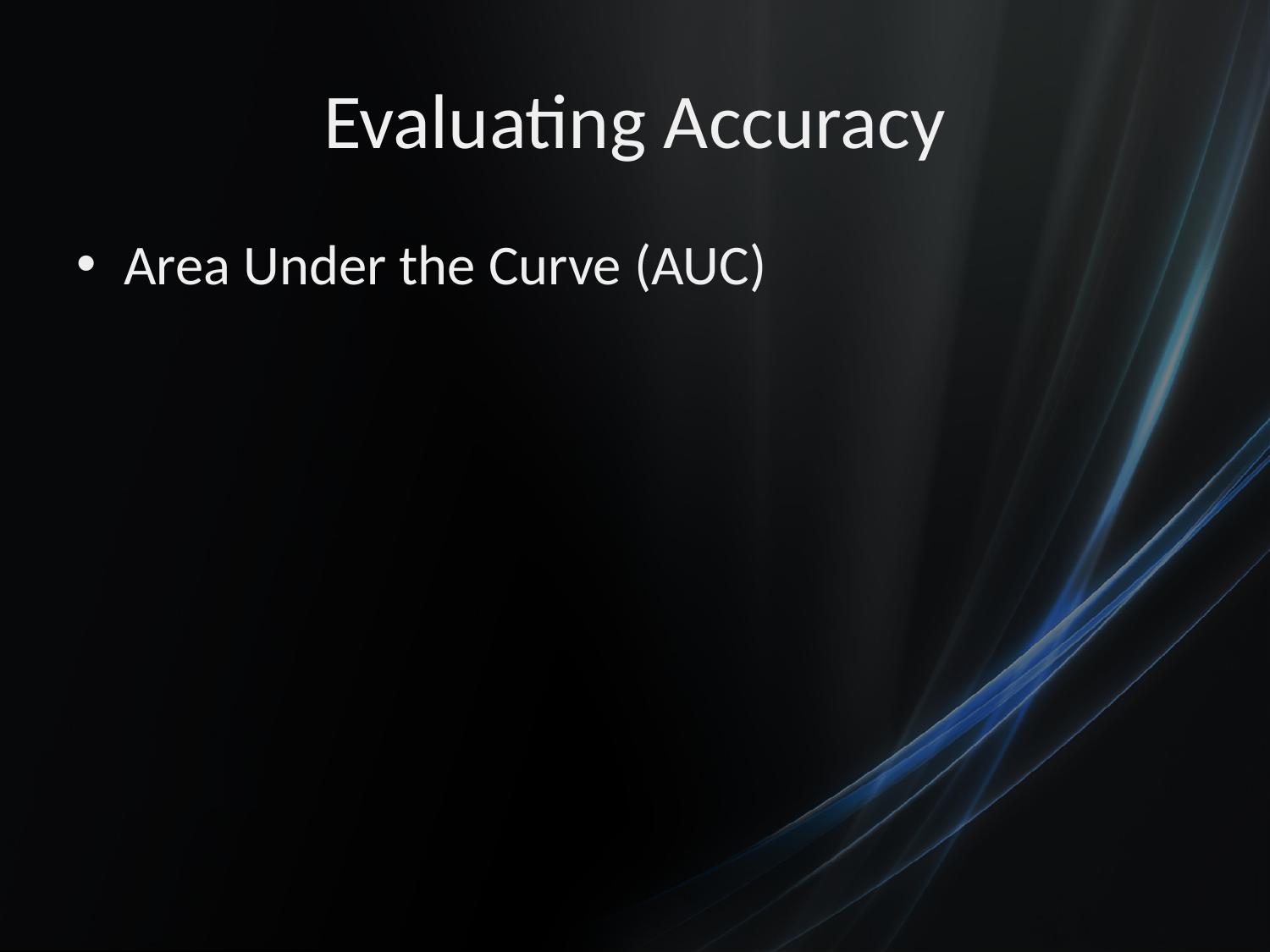

# Evaluating Accuracy
Area Under the Curve (AUC)